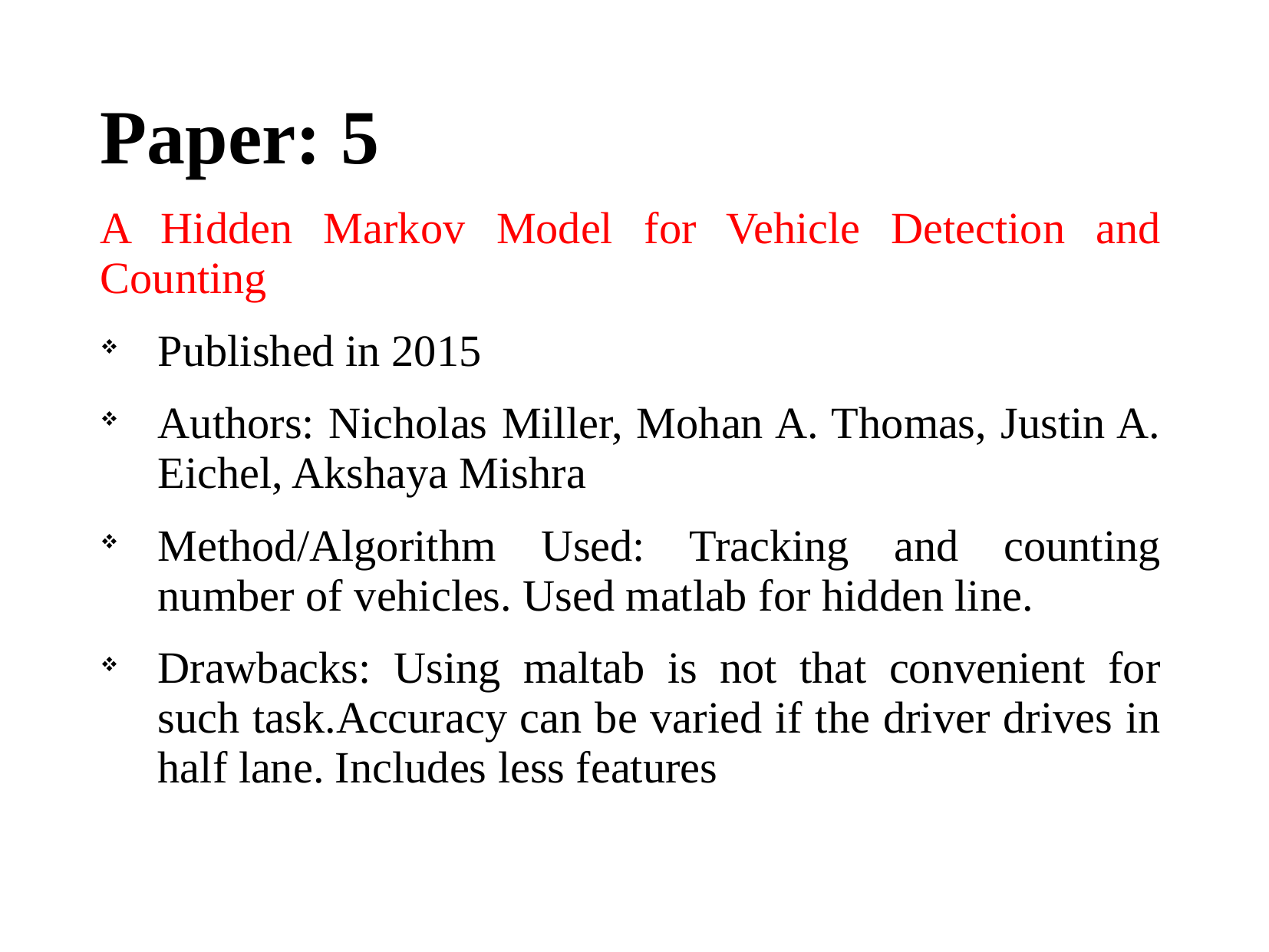

Paper: 5
A Hidden Markov Model for Vehicle Detection and Counting
Published in 2015
Authors: Nicholas Miller, Mohan A. Thomas, Justin A. Eichel, Akshaya Mishra
Method/Algorithm Used: Tracking and counting number of vehicles. Used matlab for hidden line.
Drawbacks: Using maltab is not that convenient for such task.Accuracy can be varied if the driver drives in half lane. Includes less features